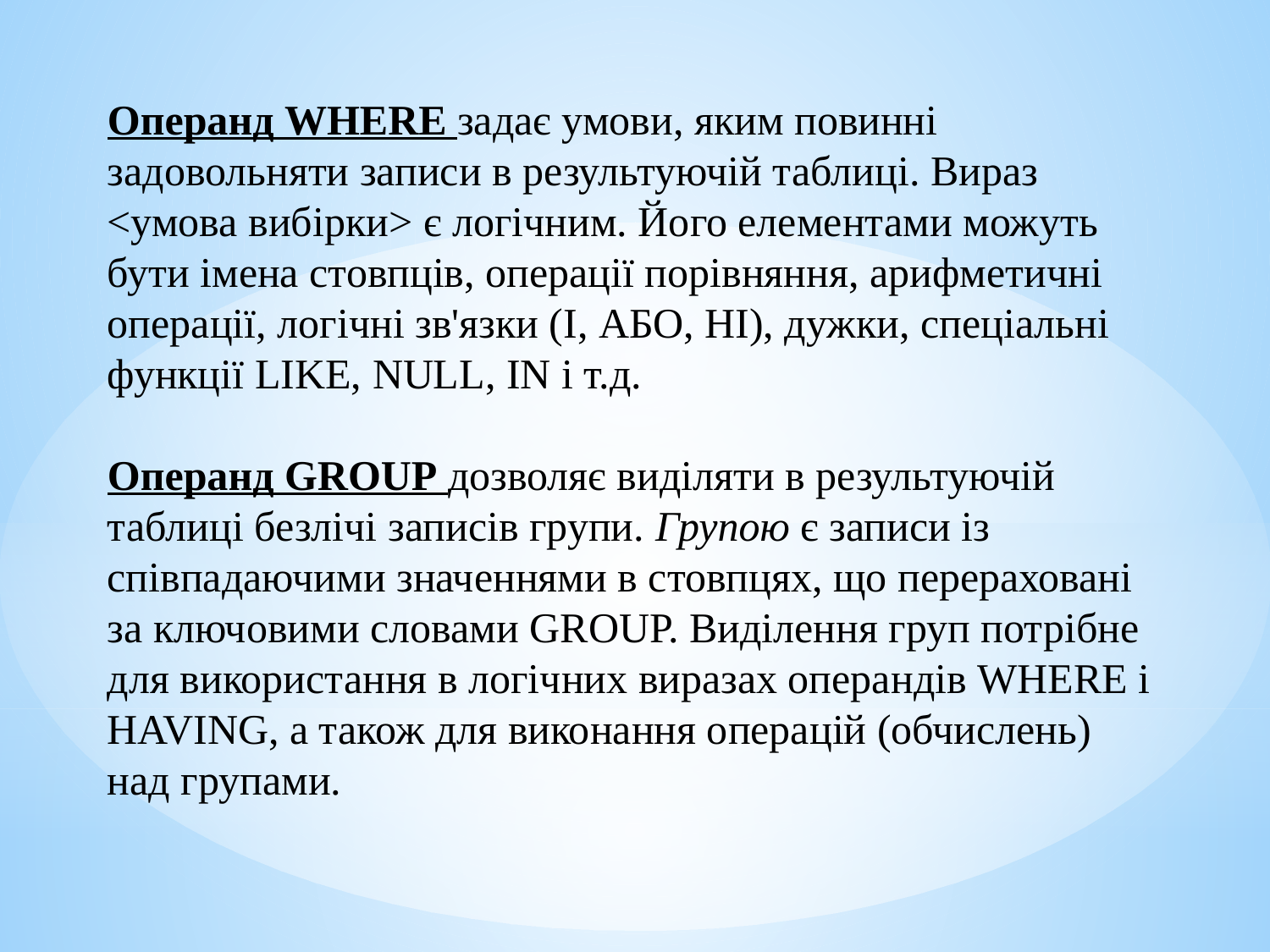

Операнд WHERE задає умови, яким повинні задовольняти записи в результуючій таблиці. Вираз <умова вибірки> є логічним. Його елементами можуть бути імена стовпців, операції порівняння, арифметичні операції, логічні зв'язки (І, АБО, НІ), дужки, спеціальні функції LIKE, NULL, IN і т.д.

Операнд GROUP дозволяє виділяти в результуючій таблиці безлічі записів групи. Групою є записи із співпадаючими значеннями в стовпцях, що перераховані за ключовими словами GROUP. Виділення груп потрібне для використання в логічних виразах операндів WHERE і HAVING, а також для виконання операцій (обчислень) над групами.